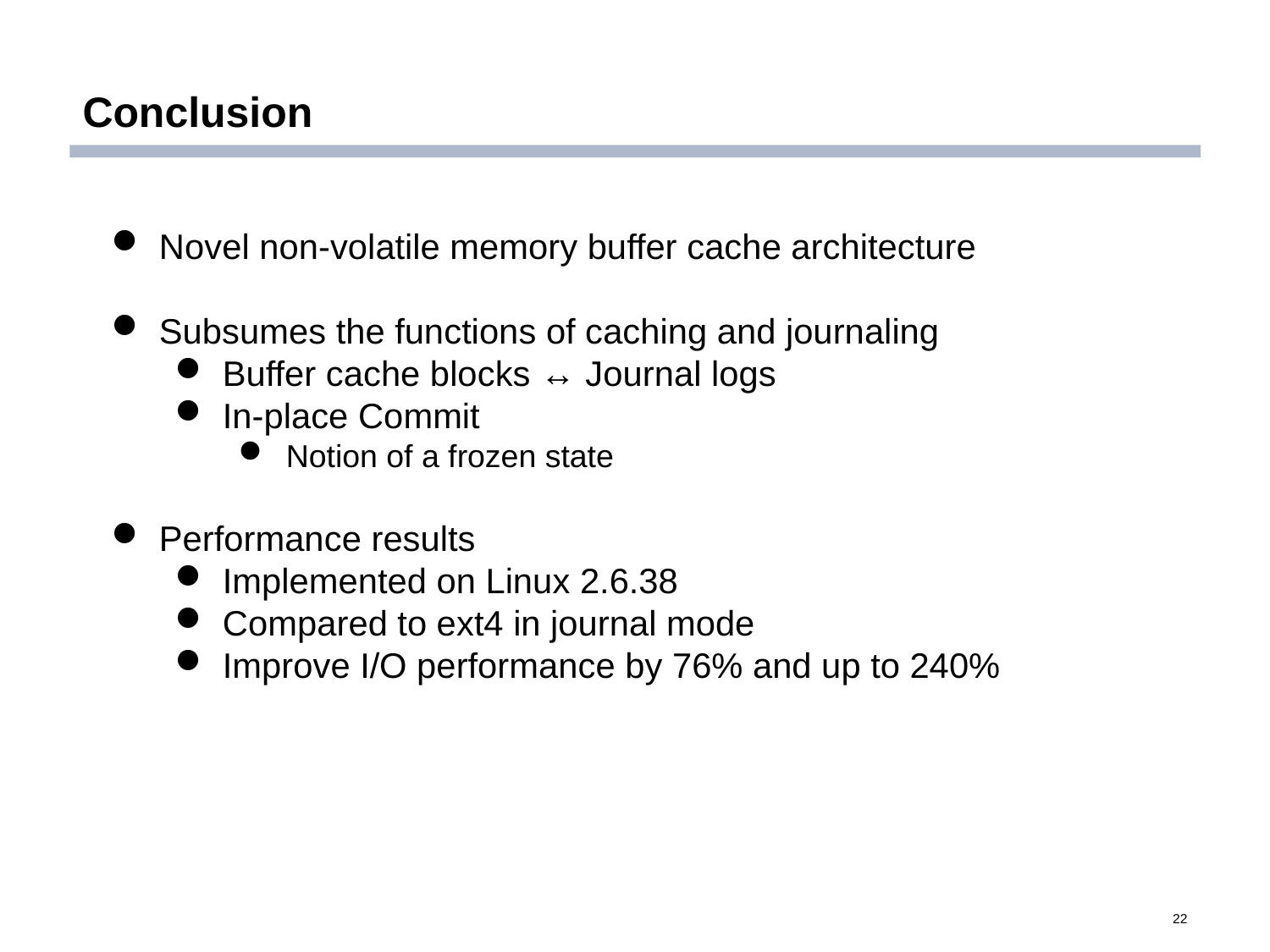

# Conclusion
Novel non-volatile memory buffer cache architecture

Subsumes the functions of caching and journaling
Buffer cache blocks ↔ Journal logs
In-place Commit
Notion of a frozen state

Performance results
Implemented on Linux 2.6.38
Compared to ext4 in journal mode
Improve I/O performance by 76% and up to 240%
22